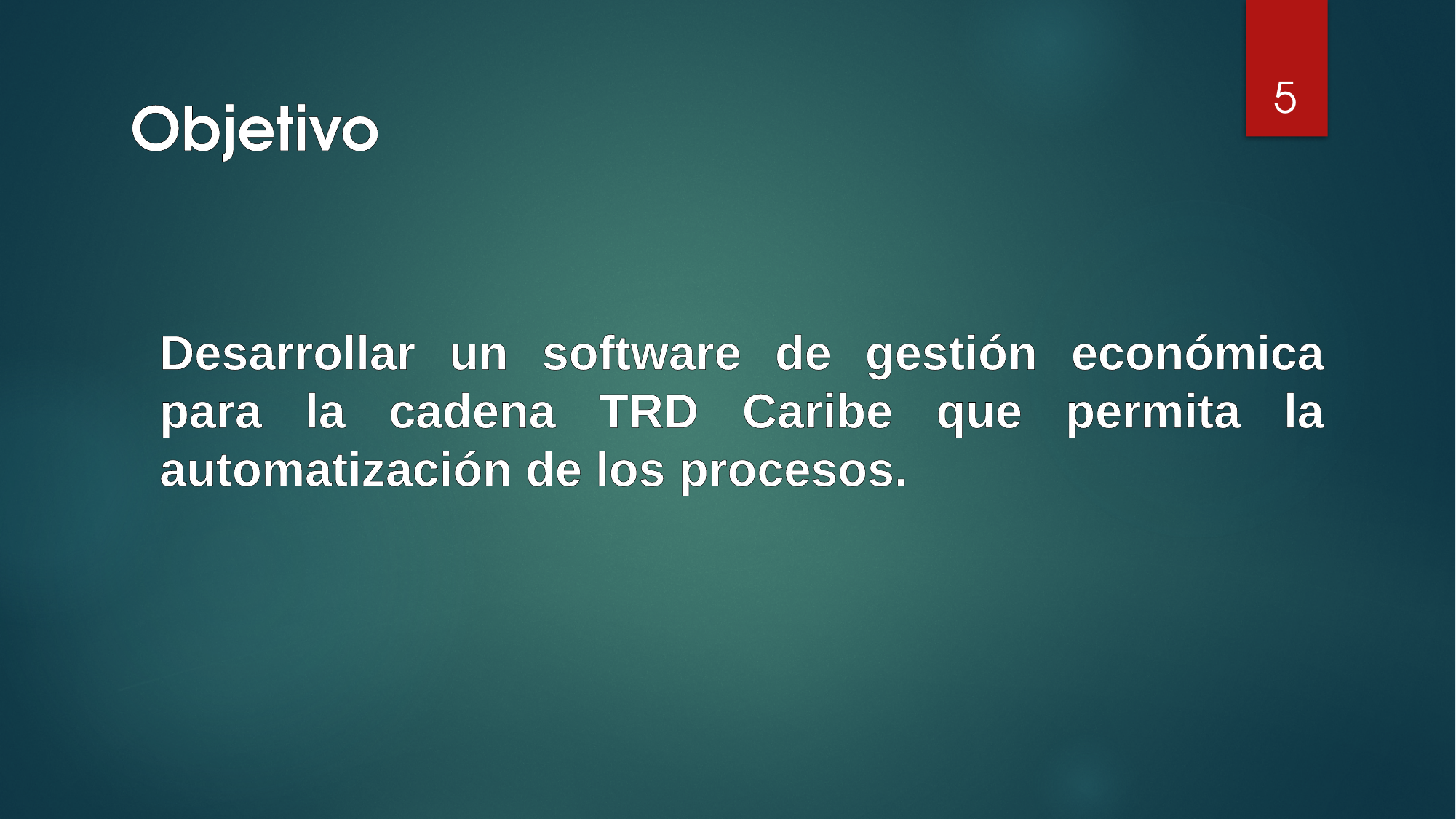

5
Objetivo
Desarrollar un software de gestión económica para la cadena TRD Caribe que permita la automatización de los procesos.